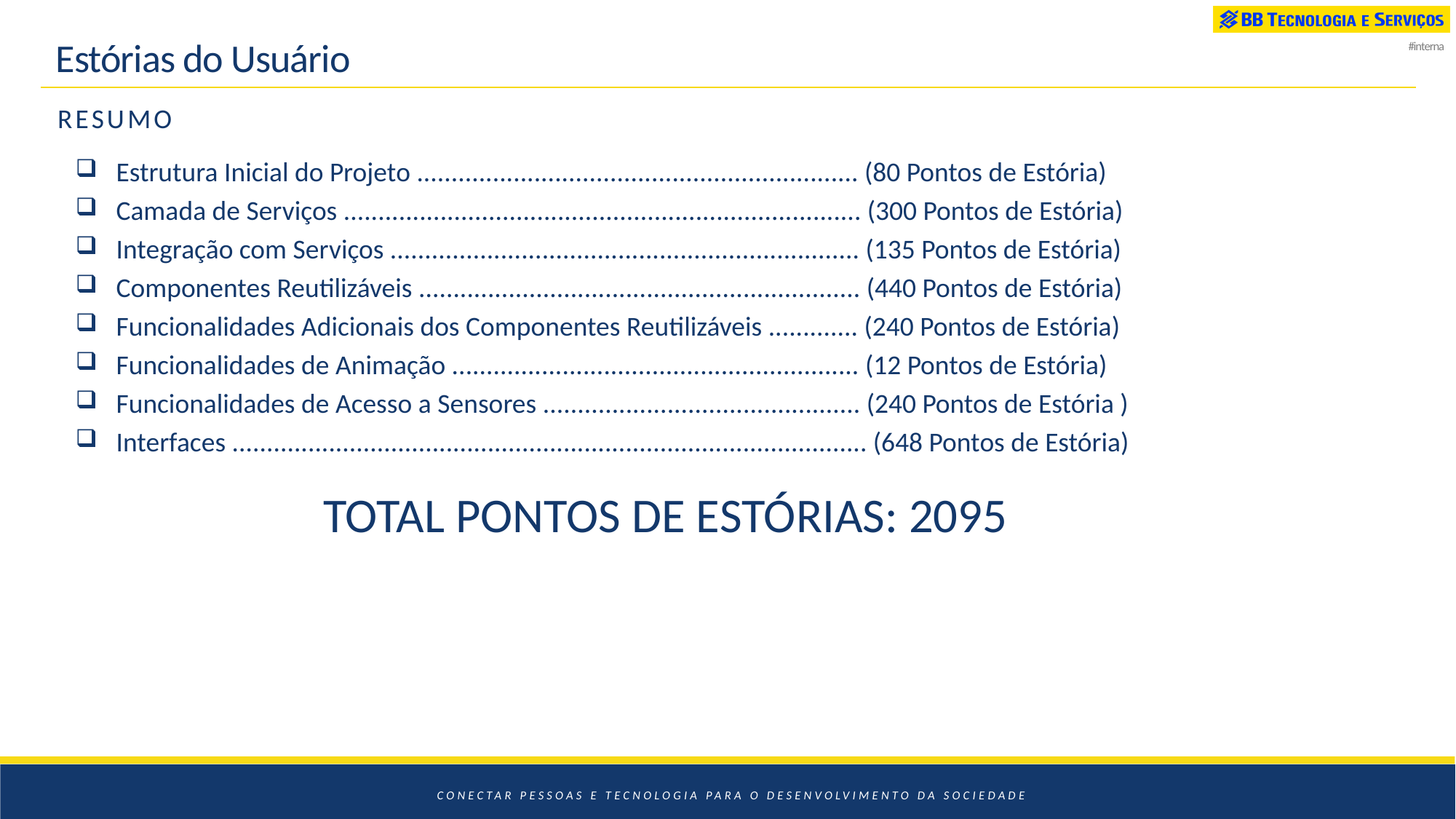

# Estórias do Usuário
Resumo
   Estrutura Inicial do Projeto ................................................................ (80 Pontos de Estória)
   Camada de Serviços ........................................................................... (300 Pontos de Estória)
   Integração com Serviços .................................................................... (135 Pontos de Estória)
   Componentes Reutilizáveis ................................................................ (440 Pontos de Estória)
   Funcionalidades Adicionais dos Componentes Reutilizáveis ............. (240 Pontos de Estória)
   Funcionalidades de Animação ........................................................... (12 Pontos de Estória)
   Funcionalidades de Acesso a Sensores .............................................. (240 Pontos de Estória )
   Interfaces ............................................................................................ (648 Pontos de Estória)
TOTAL PONTOS DE ESTÓRIAS: 2095